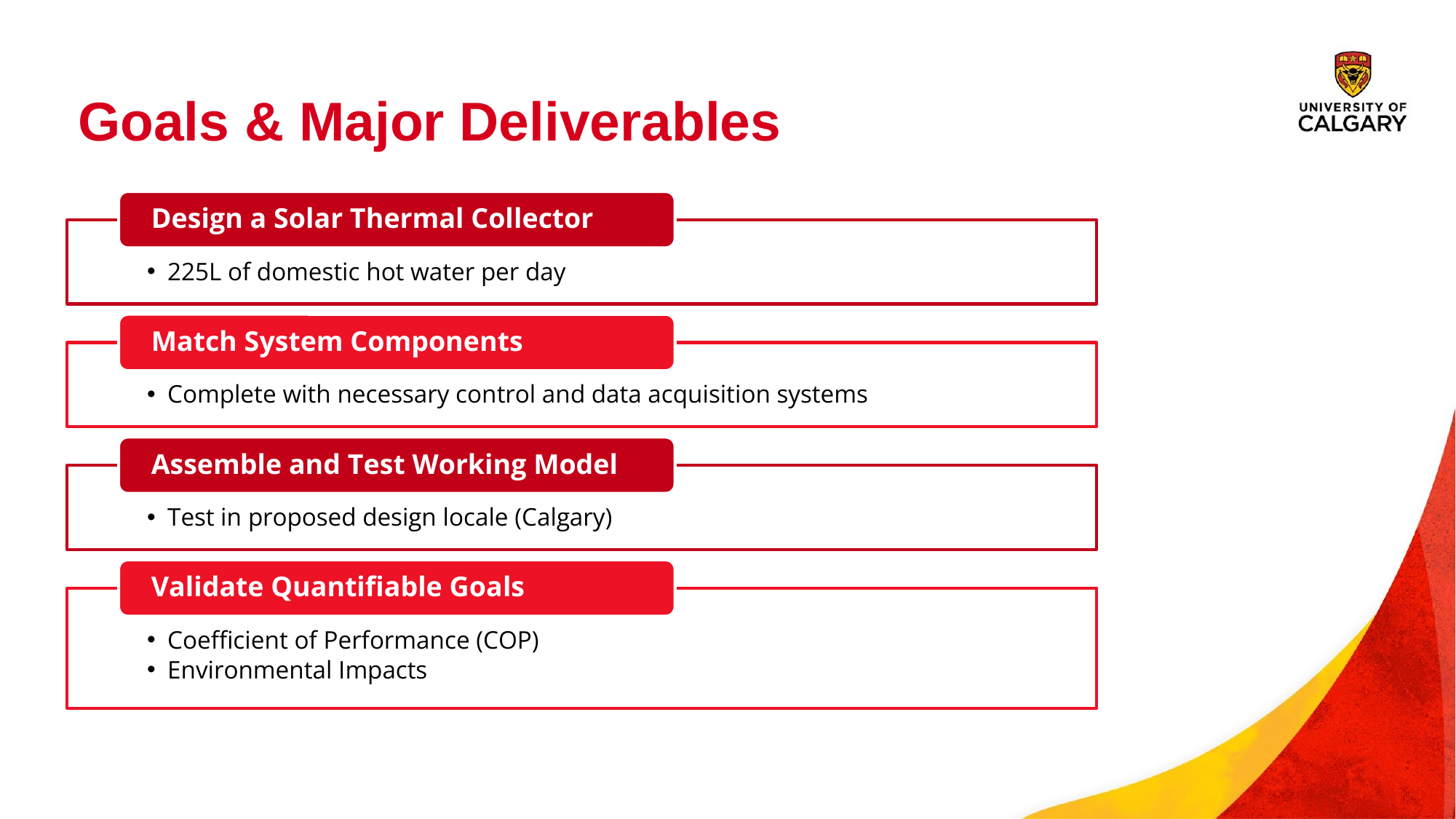

# Goals & Major Deliverables
225L of domestic hot water per day
Design a Solar Thermal Collector
Complete with necessary control and data acquisition systems
Match System Components
Test in proposed design locale (Calgary)
Assemble and Test Working Model
Coefficient of Performance (COP)
Environmental Impacts
Validate Quantifiable Goals